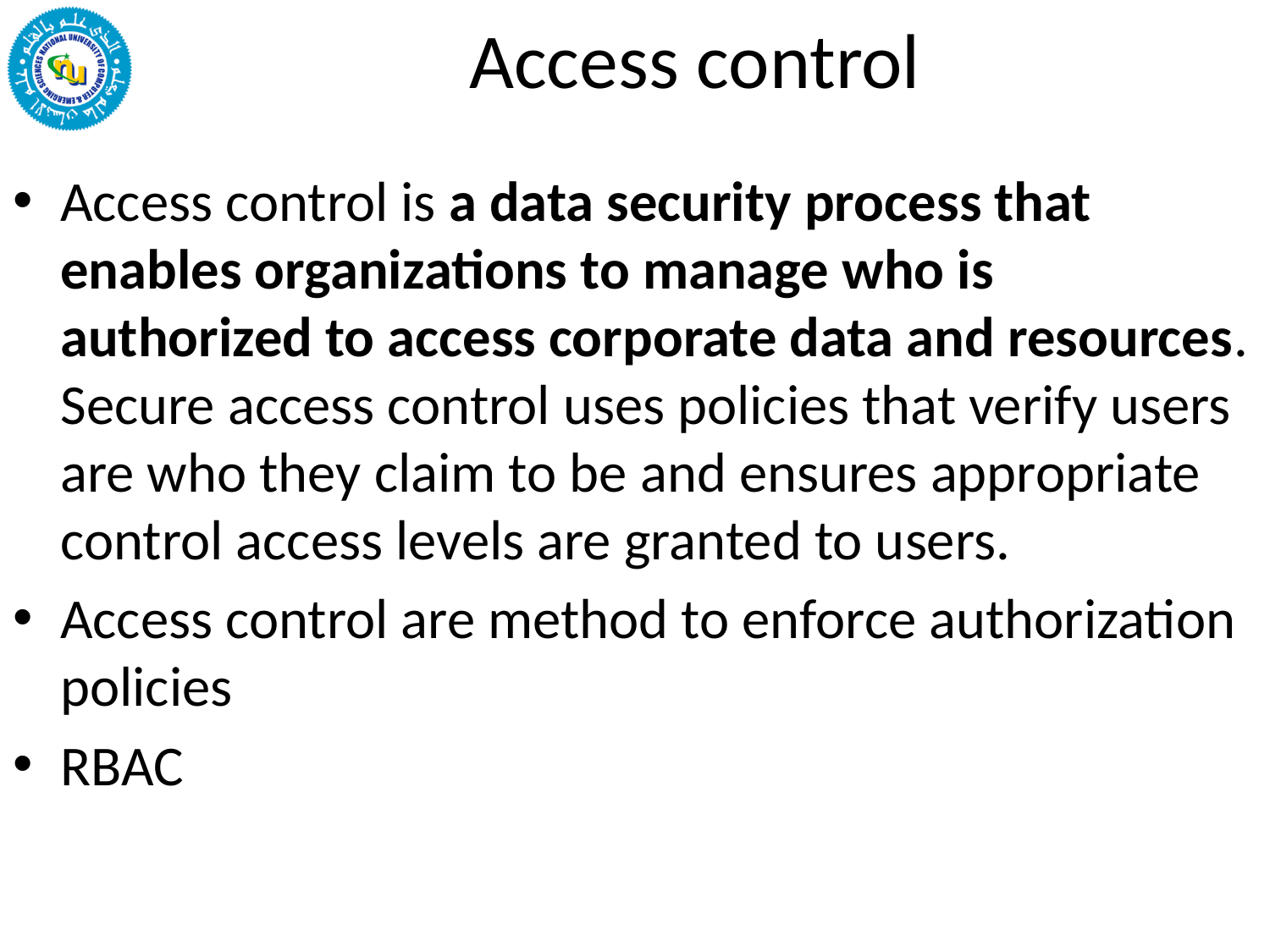

# Access control
Access control is a data security process that enables organizations to manage who is authorized to access corporate data and resources. Secure access control uses policies that verify users are who they claim to be and ensures appropriate control access levels are granted to users.
Access control are method to enforce authorization policies
RBAC